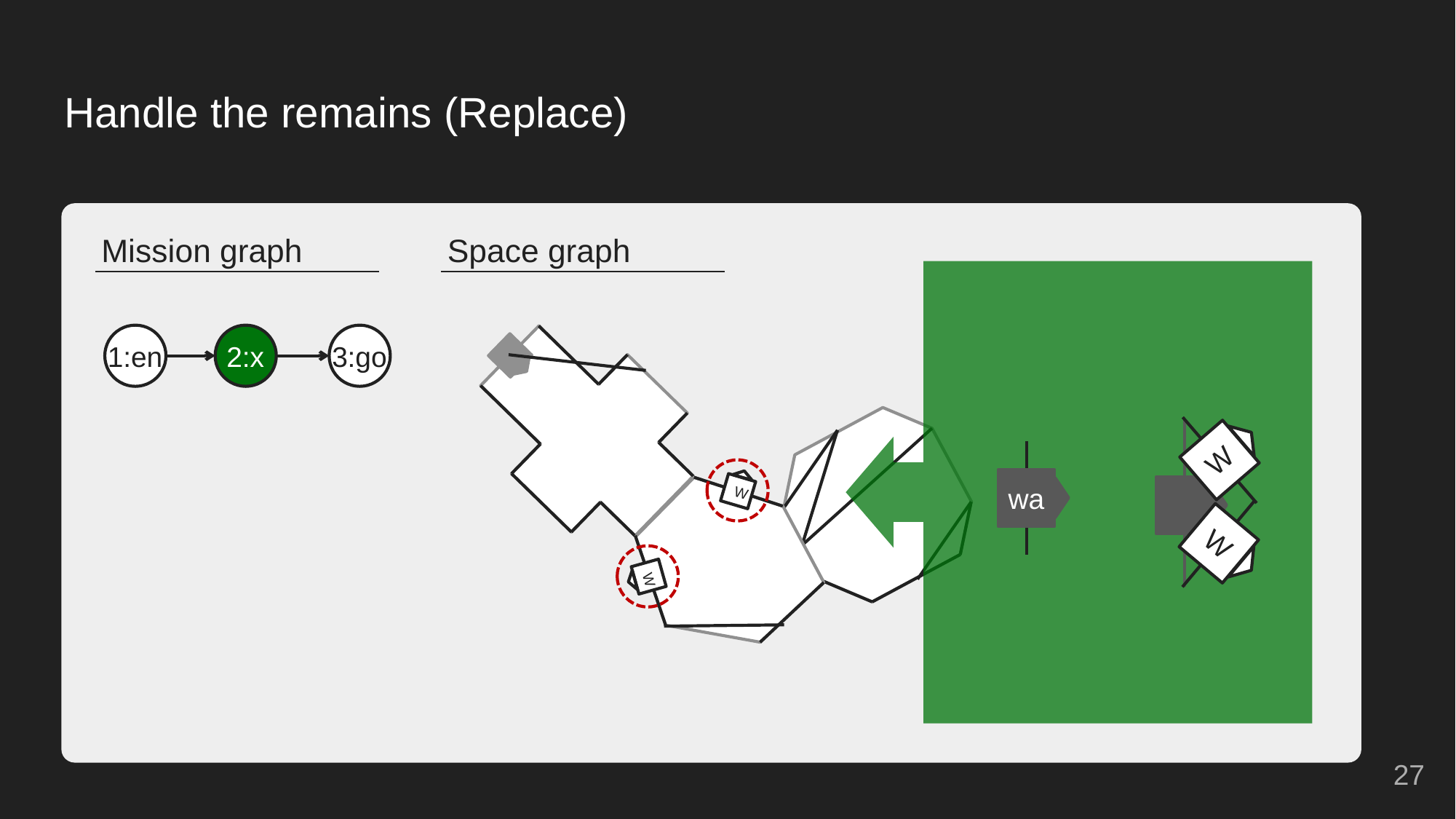

# Handle the remains (Replace)

Mission graph
Space graph

1:en
2:x
3:go

W

W

wa

W
W

27